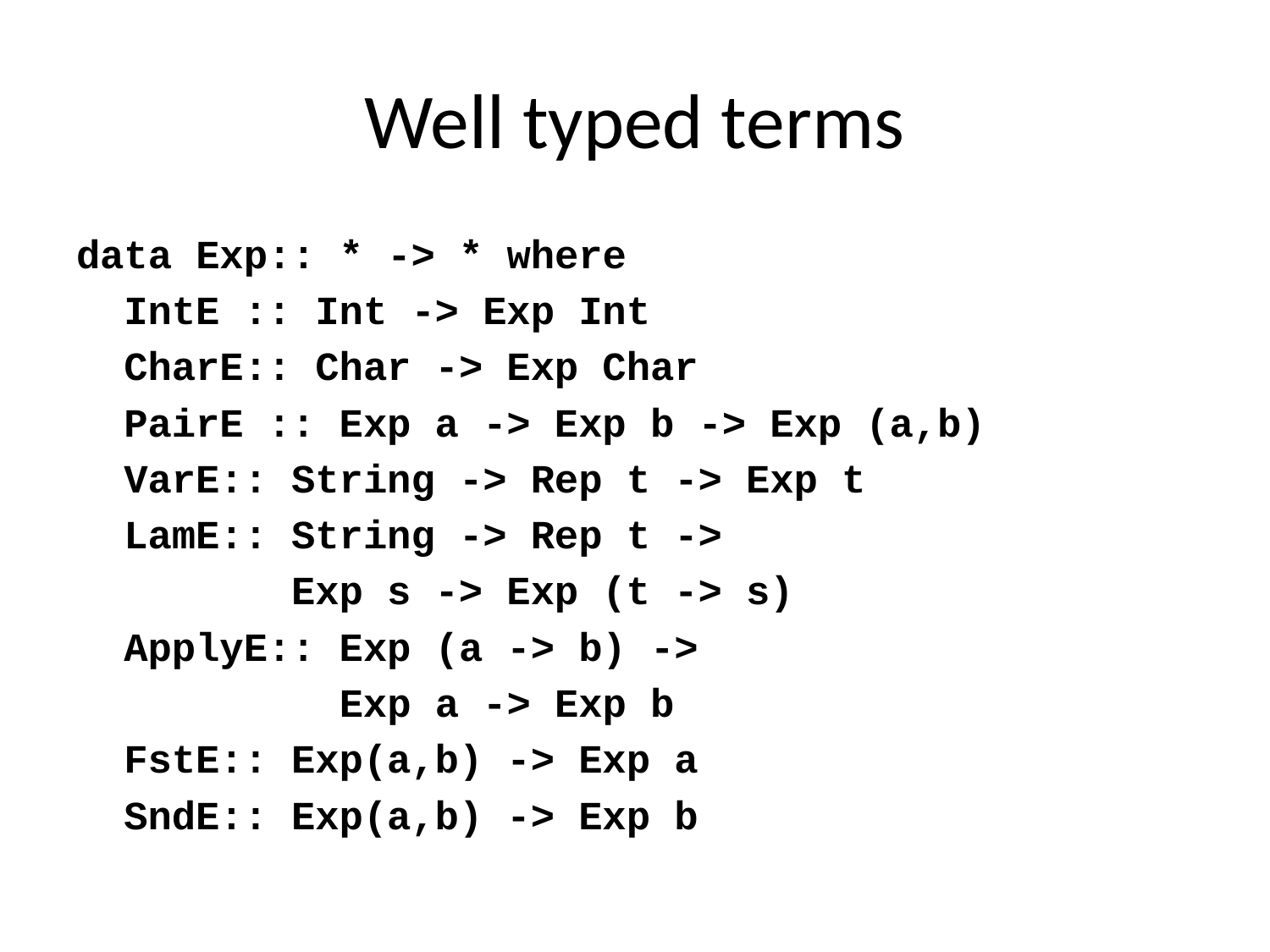

# Well typed terms
data Exp:: * -> * where
  IntE :: Int -> Exp Int
  CharE:: Char -> Exp Char
  PairE :: Exp a -> Exp b -> Exp (a,b)
  VarE:: String -> Rep t -> Exp t
  LamE:: String -> Rep t ->
         Exp s -> Exp (t -> s)
  ApplyE:: Exp (a -> b) ->
           Exp a -> Exp b
  FstE:: Exp(a,b) -> Exp a
  SndE:: Exp(a,b) -> Exp b